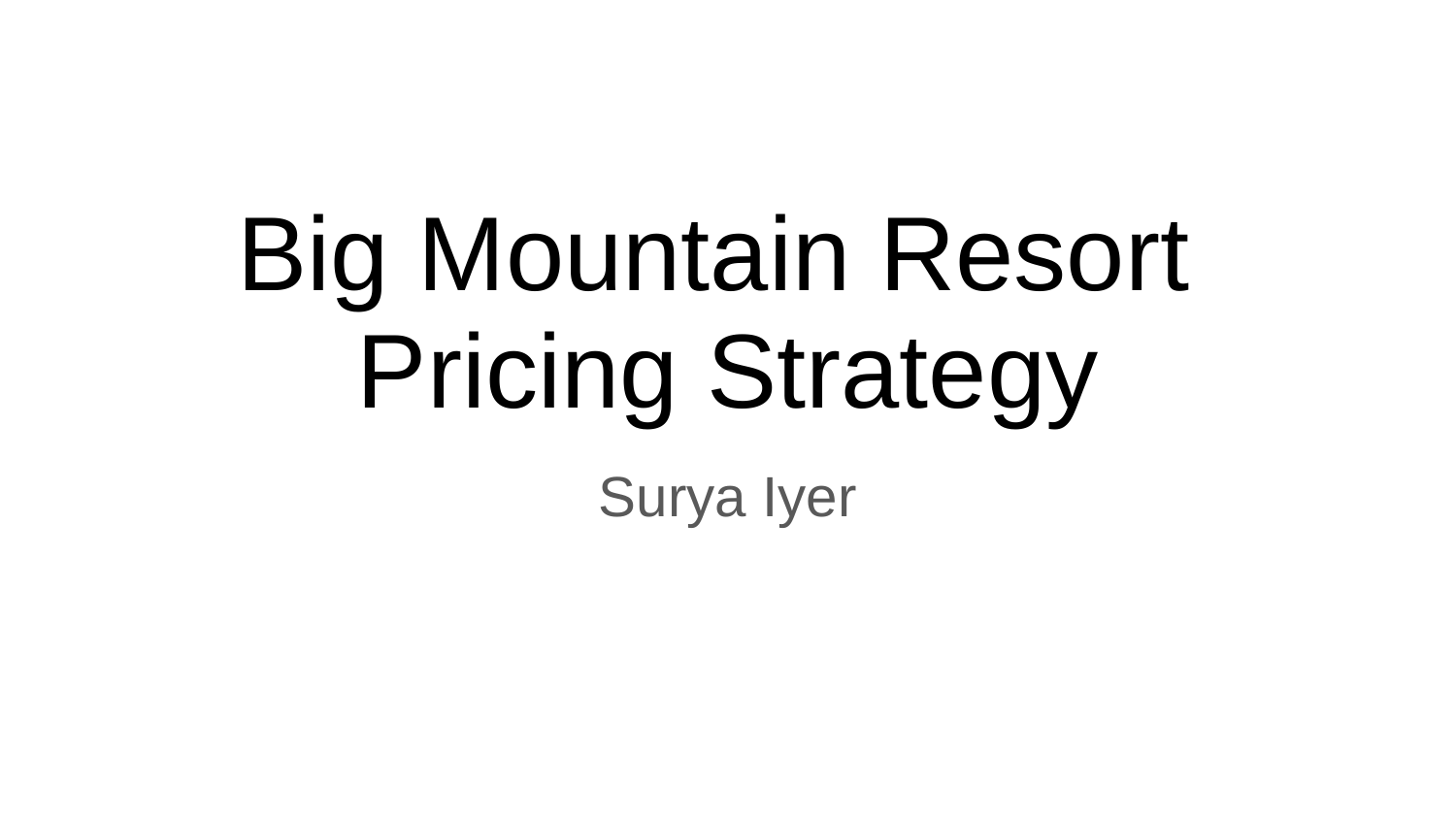

# Big Mountain Resort
Pricing Strategy
Surya Iyer